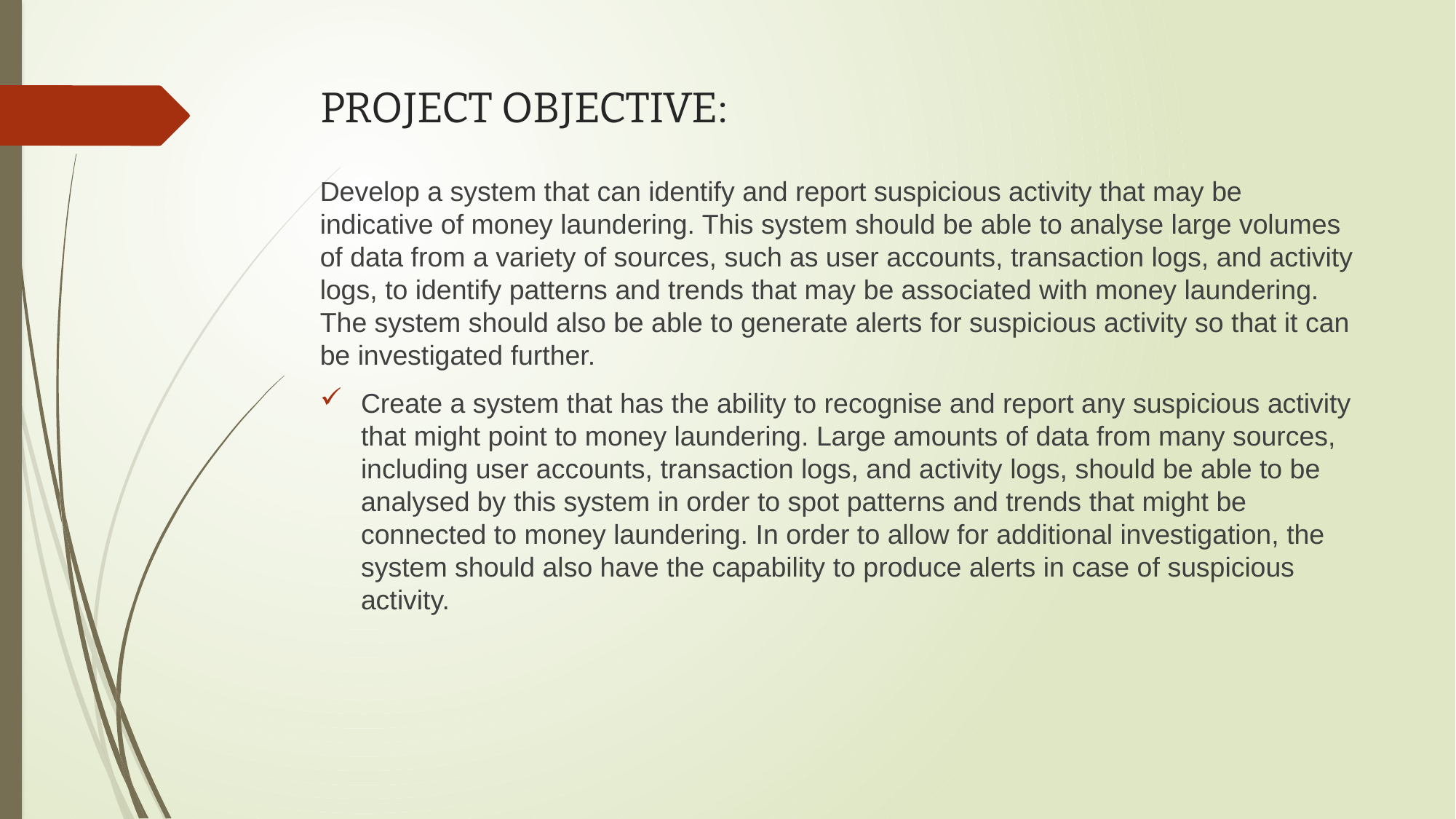

# PROJECT OBJECTIVE:
Develop a system that can identify and report suspicious activity that may be indicative of money laundering. This system should be able to analyse large volumes of data from a variety of sources, such as user accounts, transaction logs, and activity logs, to identify patterns and trends that may be associated with money laundering. The system should also be able to generate alerts for suspicious activity so that it can be investigated further.
Create a system that has the ability to recognise and report any suspicious activity that might point to money laundering. Large amounts of data from many sources, including user accounts, transaction logs, and activity logs, should be able to be analysed by this system in order to spot patterns and trends that might be connected to money laundering. In order to allow for additional investigation, the system should also have the capability to produce alerts in case of suspicious activity.